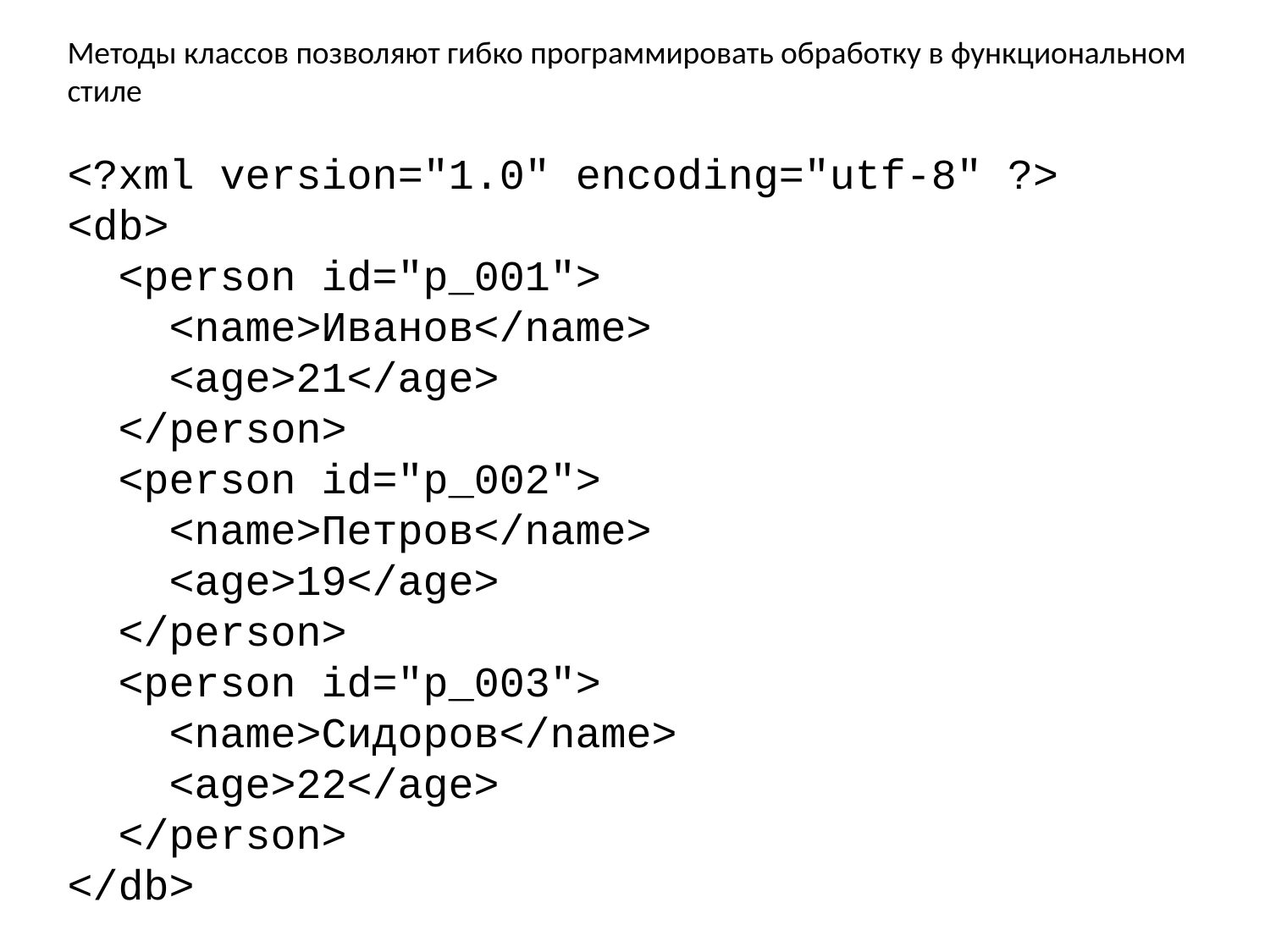

Методы классов позволяют гибко программировать обработку в функциональном стиле

<?xml version="1.0" encoding="utf-8" ?>
<db>
  <person id="p_001">
    <name>Иванов</name>
    <age>21</age>
  </person>
  <person id="p_002">
    <name>Петров</name>
    <age>19</age>
  </person>
  <person id="p_003">
    <name>Сидоров</name>
    <age>22</age>
  </person>
</db>